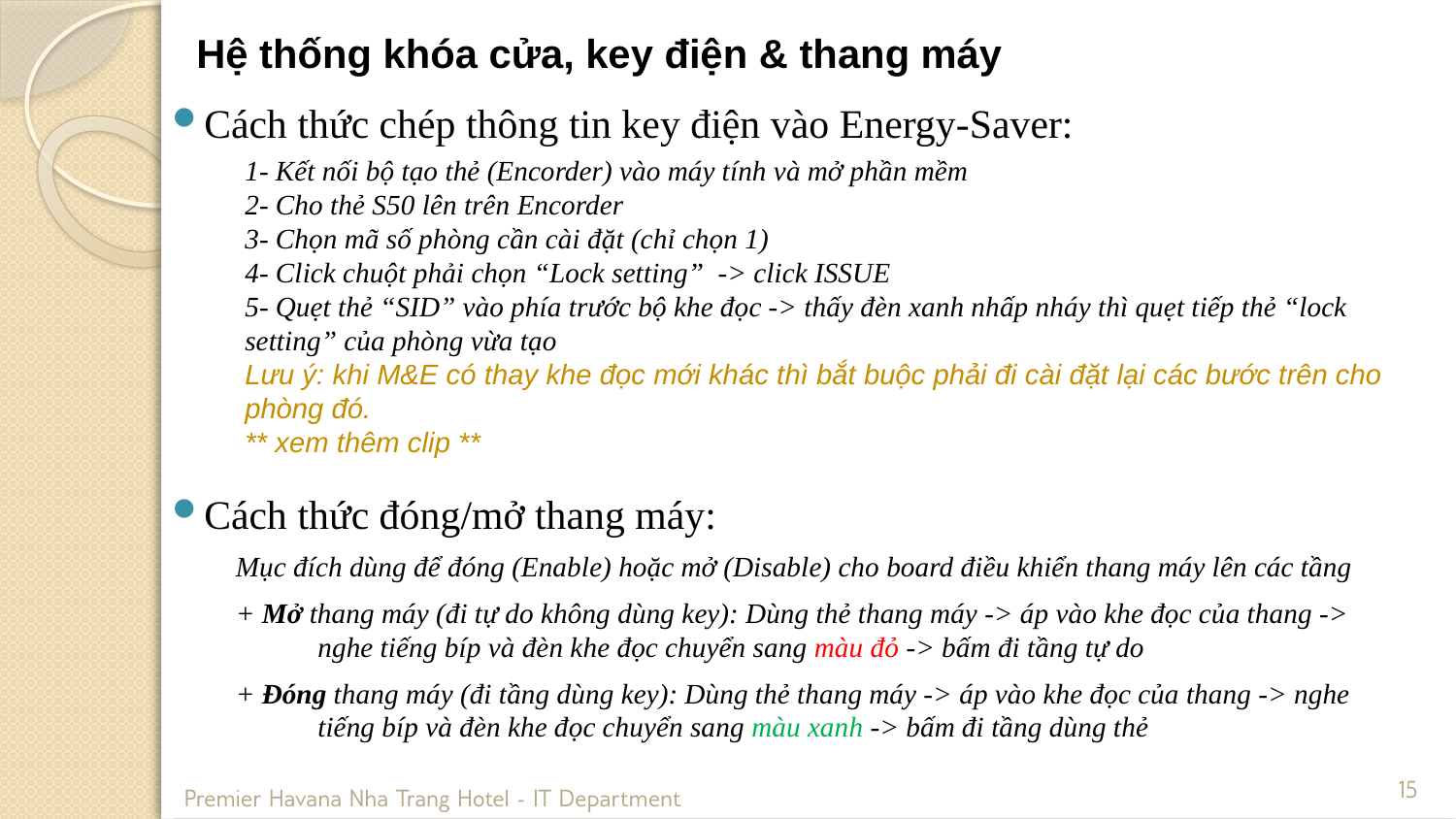

Hệ thống khóa cửa, key điện & thang máy

Cách thức chép thông tin key điện vào Energy-Saver:
1- Kết nối bộ tạo thẻ (Encorder) vào máy tính và mở phần mềm
2- Cho thẻ S50 lên trên Encorder
3- Chọn mã số phòng cần cài đặt (chỉ chọn 1)
4- Click chuột phải chọn “Lock setting”  -> click ISSUE
5- Quẹt thẻ “SID” vào phía trước bộ khe đọc -> thấy đèn xanh nhấp nháy thì quẹt tiếp thẻ “lock setting” của phòng vừa tạo
Lưu ý: khi M&E có thay khe đọc mới khác thì bắt buộc phải đi cài đặt lại các bước trên cho phòng đó.
** xem thêm clip **

Cách thức đóng/mở thang máy:
Mục đích dùng để đóng (Enable) hoặc mở (Disable) cho board điều khiển thang máy lên các tầng
+ Mở thang máy (đi tự do không dùng key): Dùng thẻ thang máy -> áp vào khe đọc của thang -> nghe tiếng bíp và đèn khe đọc chuyển sang màu đỏ -> bấm đi tầng tự do
+ Đóng thang máy (đi tầng dùng key): Dùng thẻ thang máy -> áp vào khe đọc của thang -> nghe tiếng bíp và đèn khe đọc chuyển sang màu xanh -> bấm đi tầng dùng thẻ
15
Premier Havana Nha Trang Hotel - IT Department